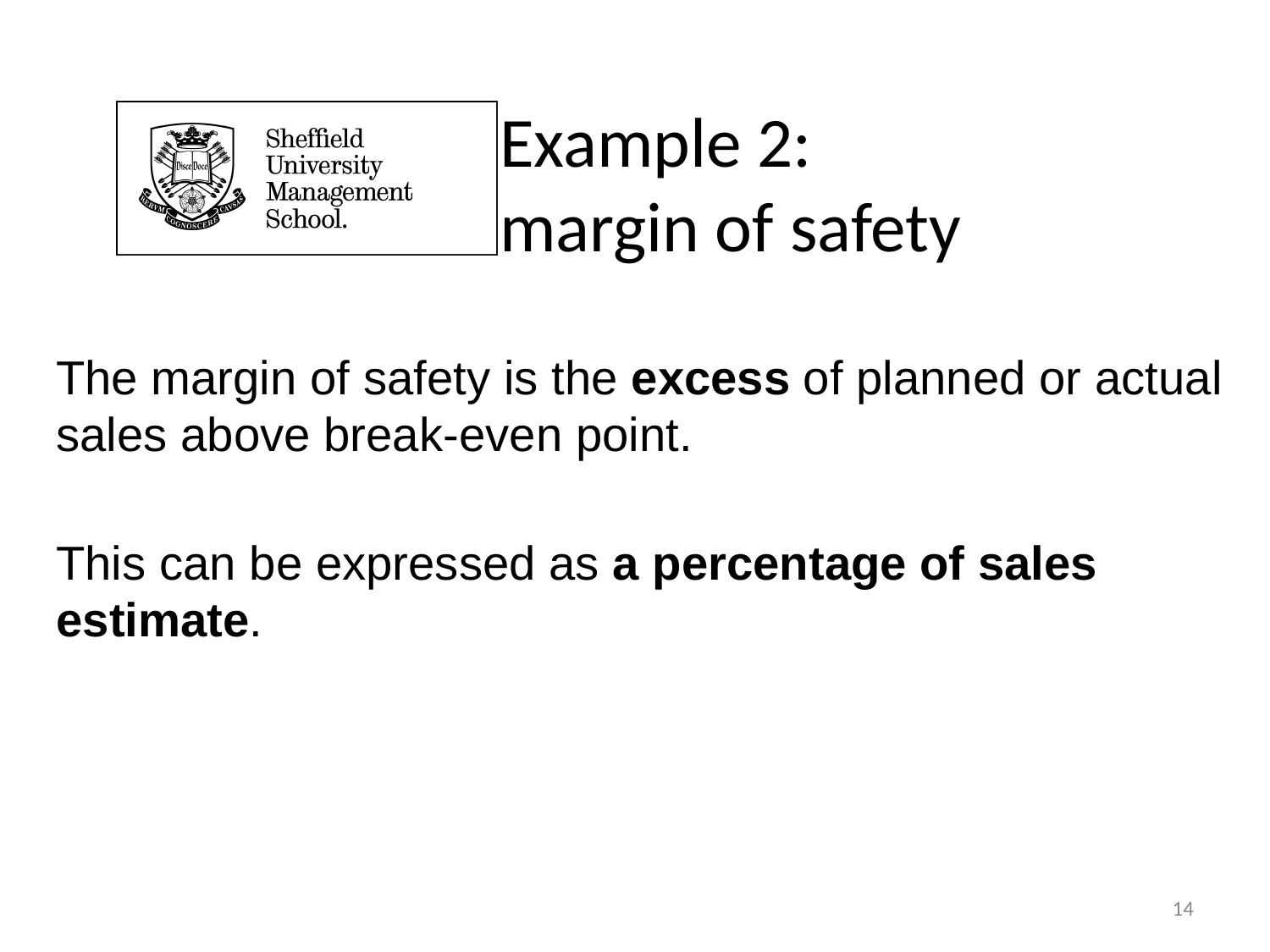

# Example 2: margin of safety
The margin of safety is the excess of planned or actual sales above break-even point.

This can be expressed as a percentage of sales estimate.
14